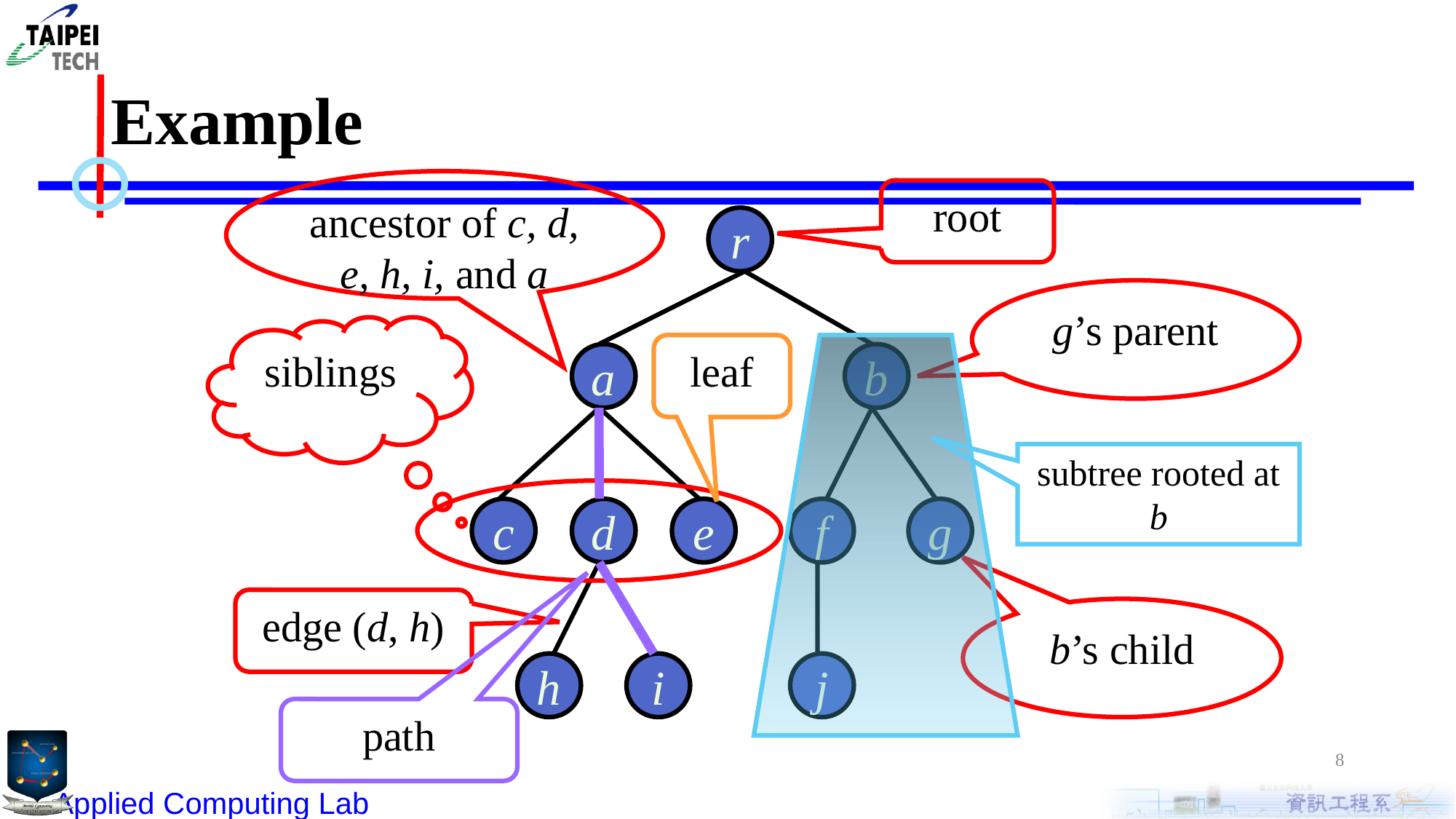

# Example
ancestor of c, d, e, h, i, and a
root
r

a
b

c
d
e
f
g

h
i
j
g’s parent
siblings

leaf

subtree rooted at b

path
edge (d, h)
b’s child
8